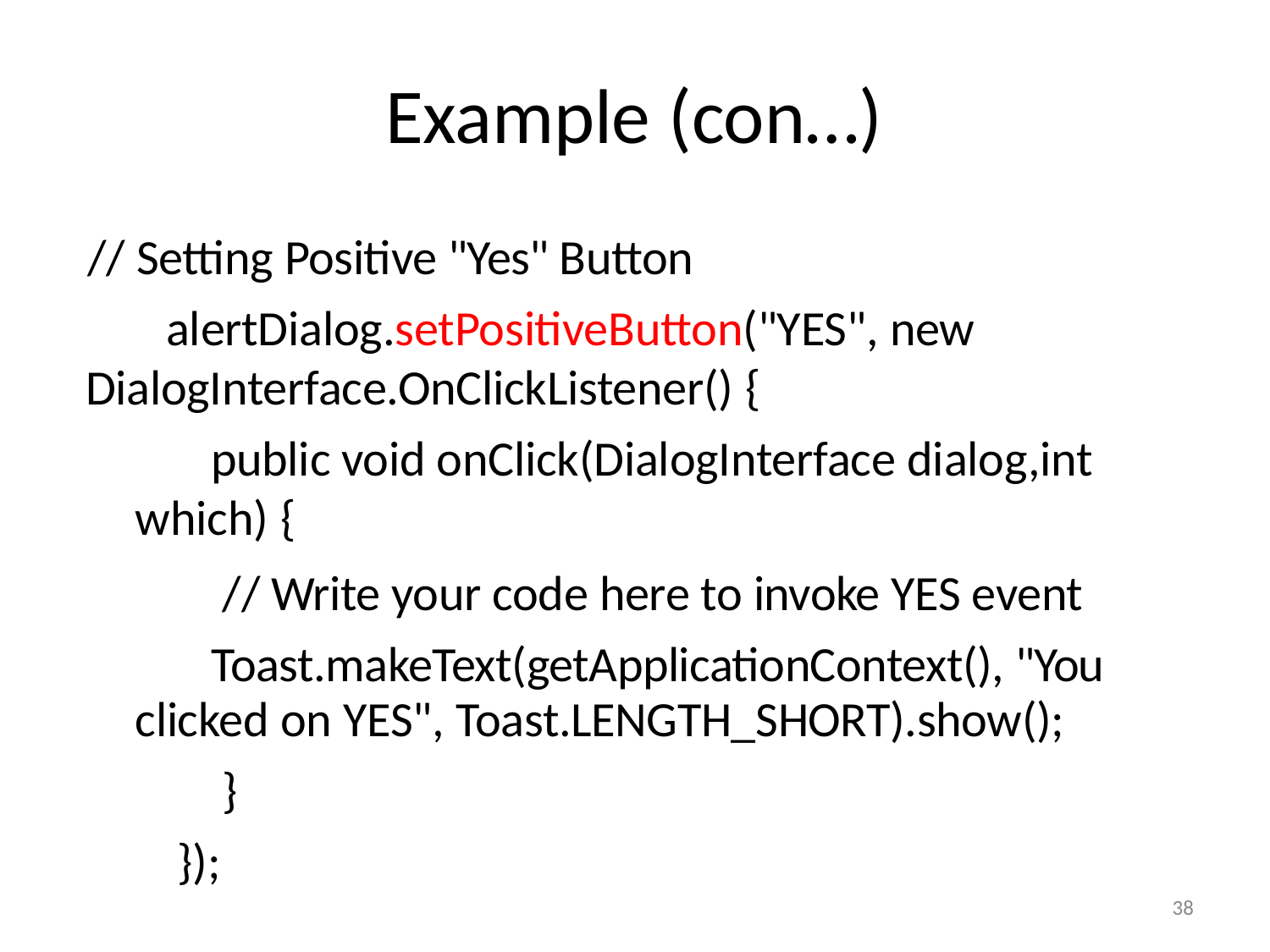

# Example (con…)
// Setting Positive "Yes" Button  alertDialog.setPositiveButton("YES", new
DialogInterface.OnClickListener() {
public void onClick(DialogInterface dialog,int  which) {
// Write your code here to invoke YES event  Toast.makeText(getApplicationContext(), "You
clicked on YES", Toast.LENGTH_SHORT).show();
}
});
38